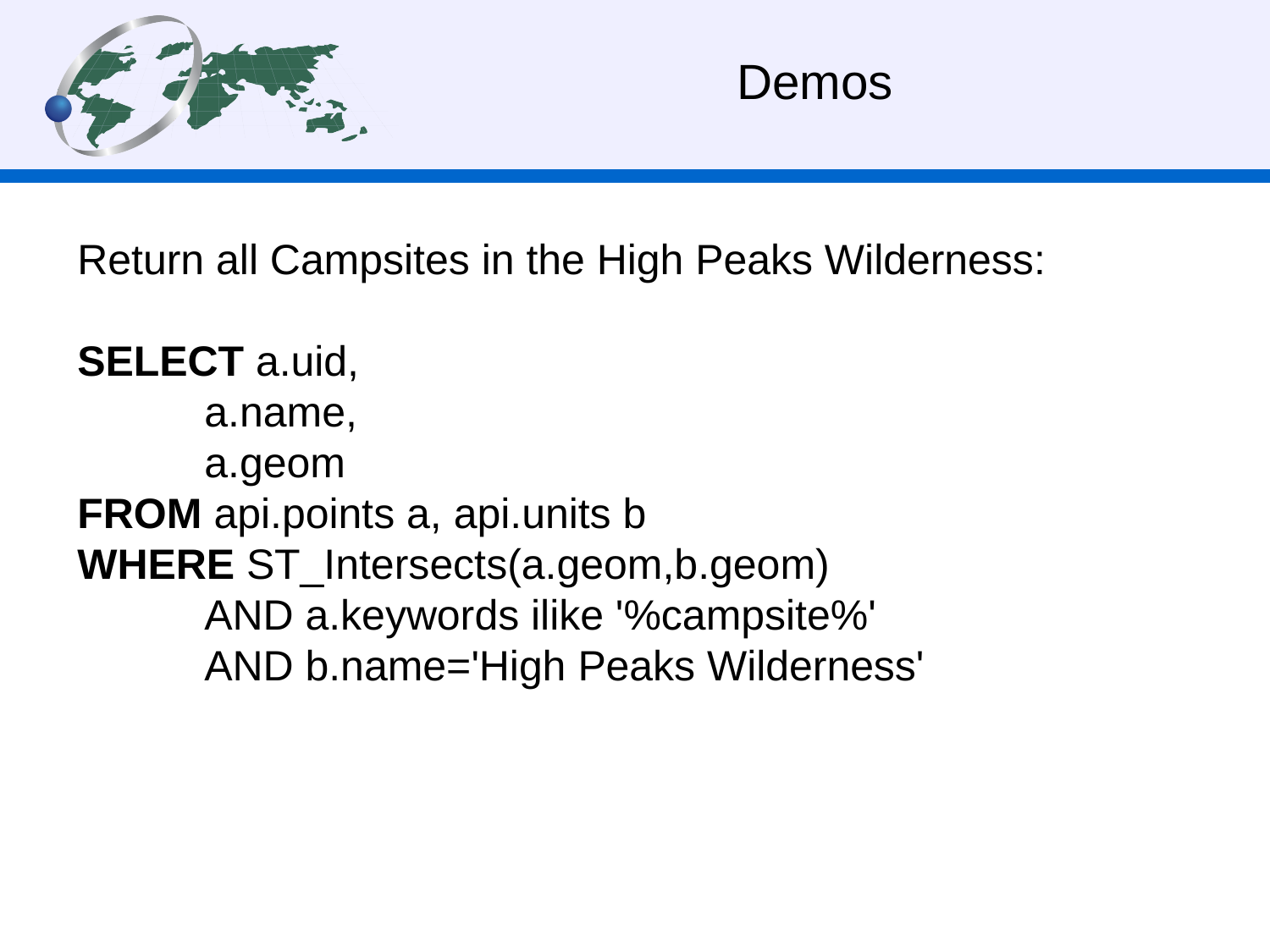

# Demos
Return all Campsites in the High Peaks Wilderness:

SELECT a.uid,
    	a.name,
	a.geom
FROM api.points a, api.units b
WHERE ST_Intersects(a.geom,b.geom)
	AND a.keywords ilike '%campsite%'
	AND b.name='High Peaks Wilderness'